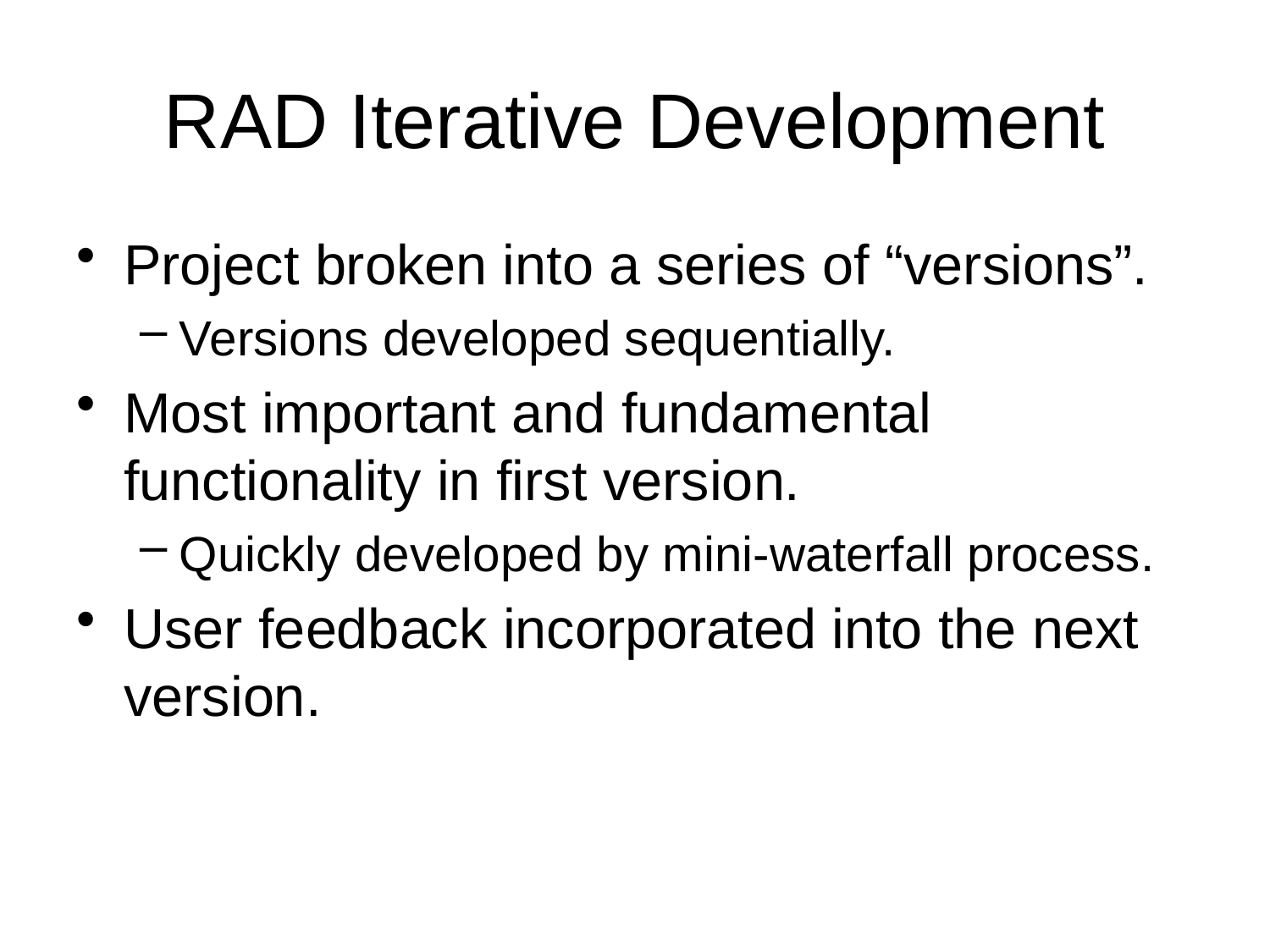

# RAD Iterative Development
Project broken into a series of “versions”.
Versions developed sequentially.
Most important and fundamental functionality in first version.
Quickly developed by mini-waterfall process.
User feedback incorporated into the next version.